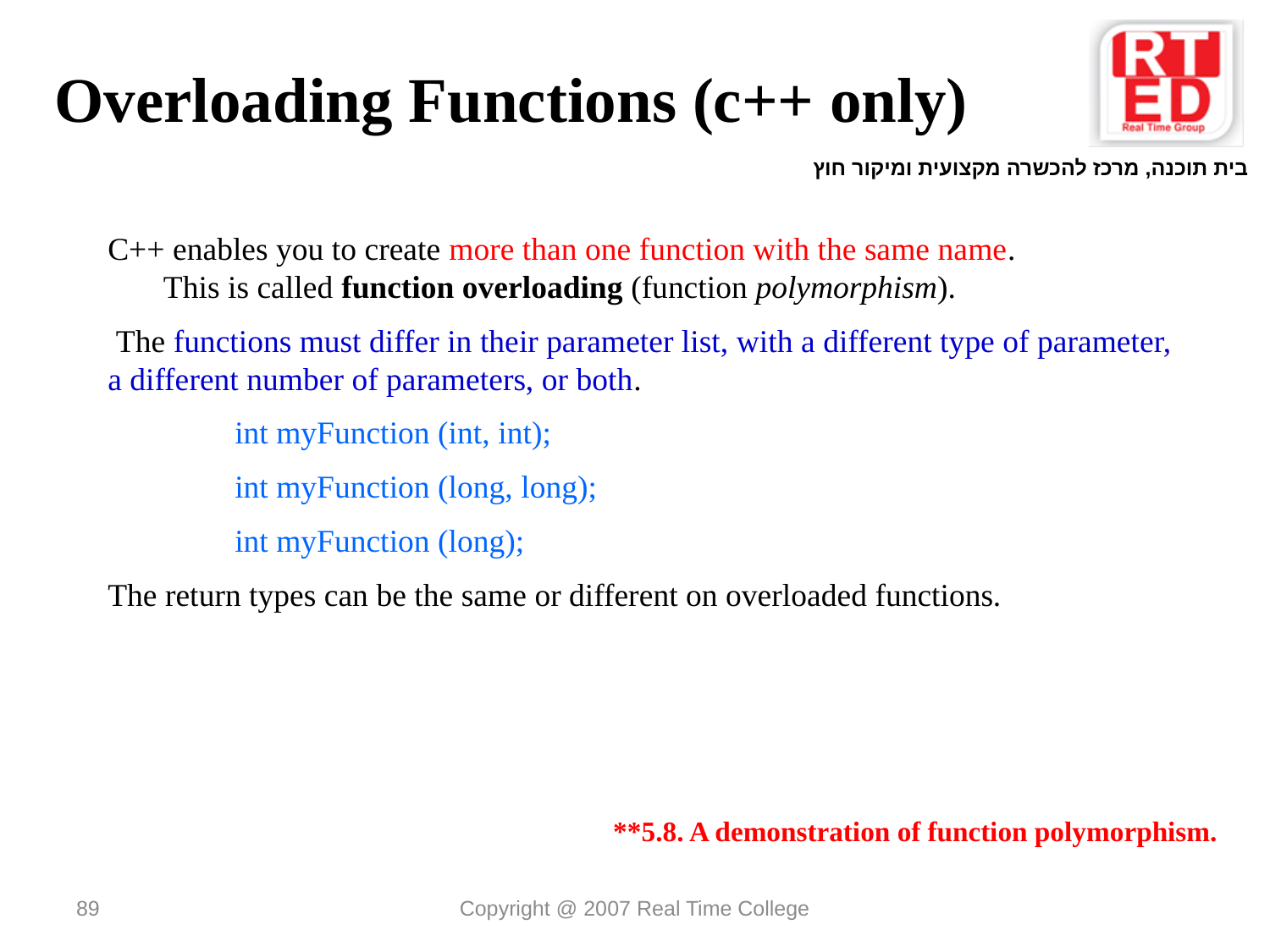

Overloading Functions (c++ only)
C++ enables you to create more than one function with the same name.                              This is called function overloading (function polymorphism).
 The functions must differ in their parameter list, with a different type of parameter,  a different number of parameters, or both.
	int myFunction (int, int);
	int myFunction (long, long);
	int myFunction (long);
The return types can be the same or different on overloaded functions.

 **5.8. A demonstration of function polymorphism.
89
Copyright @ 2007 Real Time College